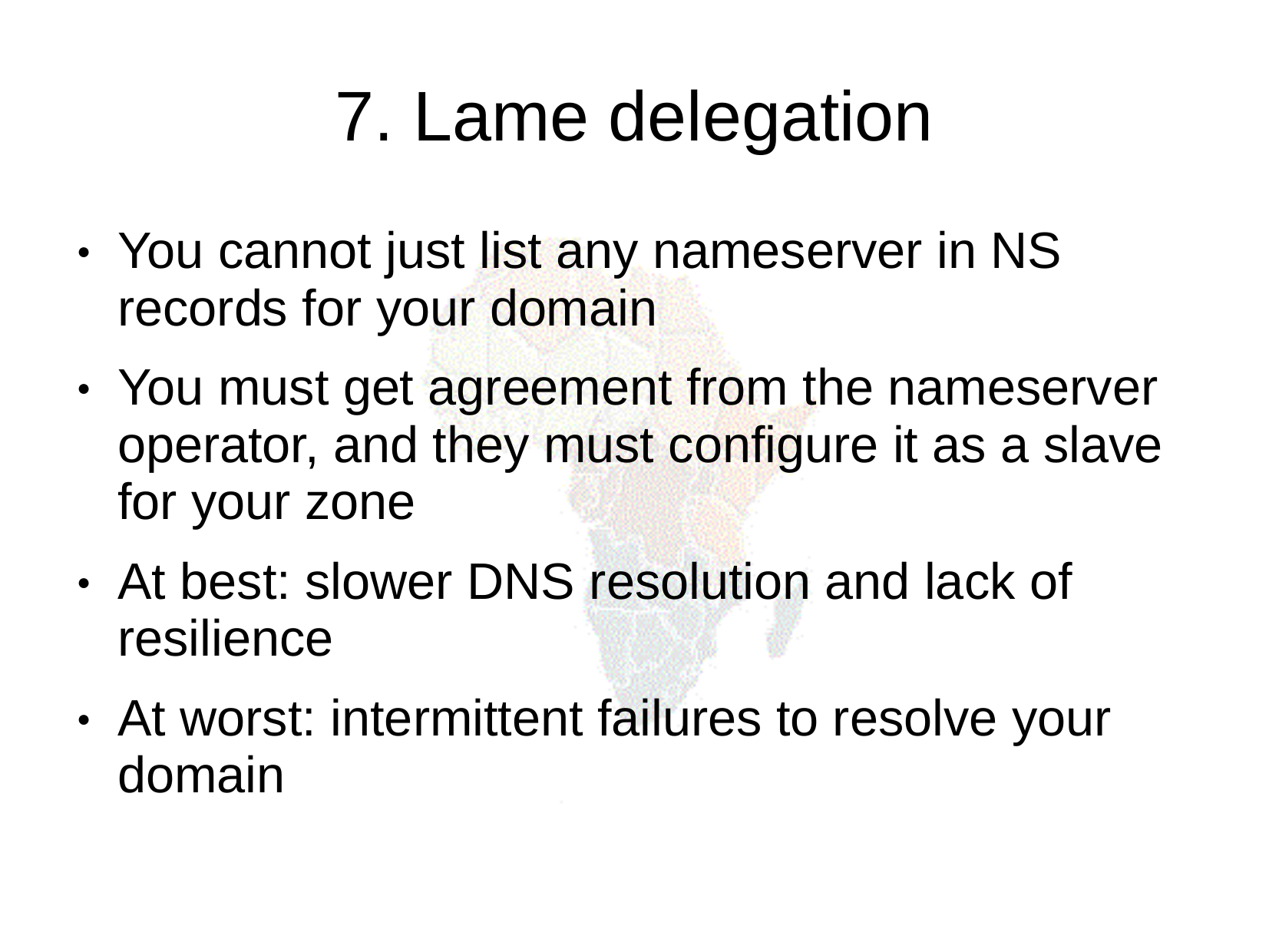

7. Lame delegation
You cannot just list any nameserver in NS records for your domain
You must get agreement from the nameserver operator, and they must configure it as a slave for your zone
At best: slower DNS resolution and lack of resilience
At worst: intermittent failures to resolve your domain